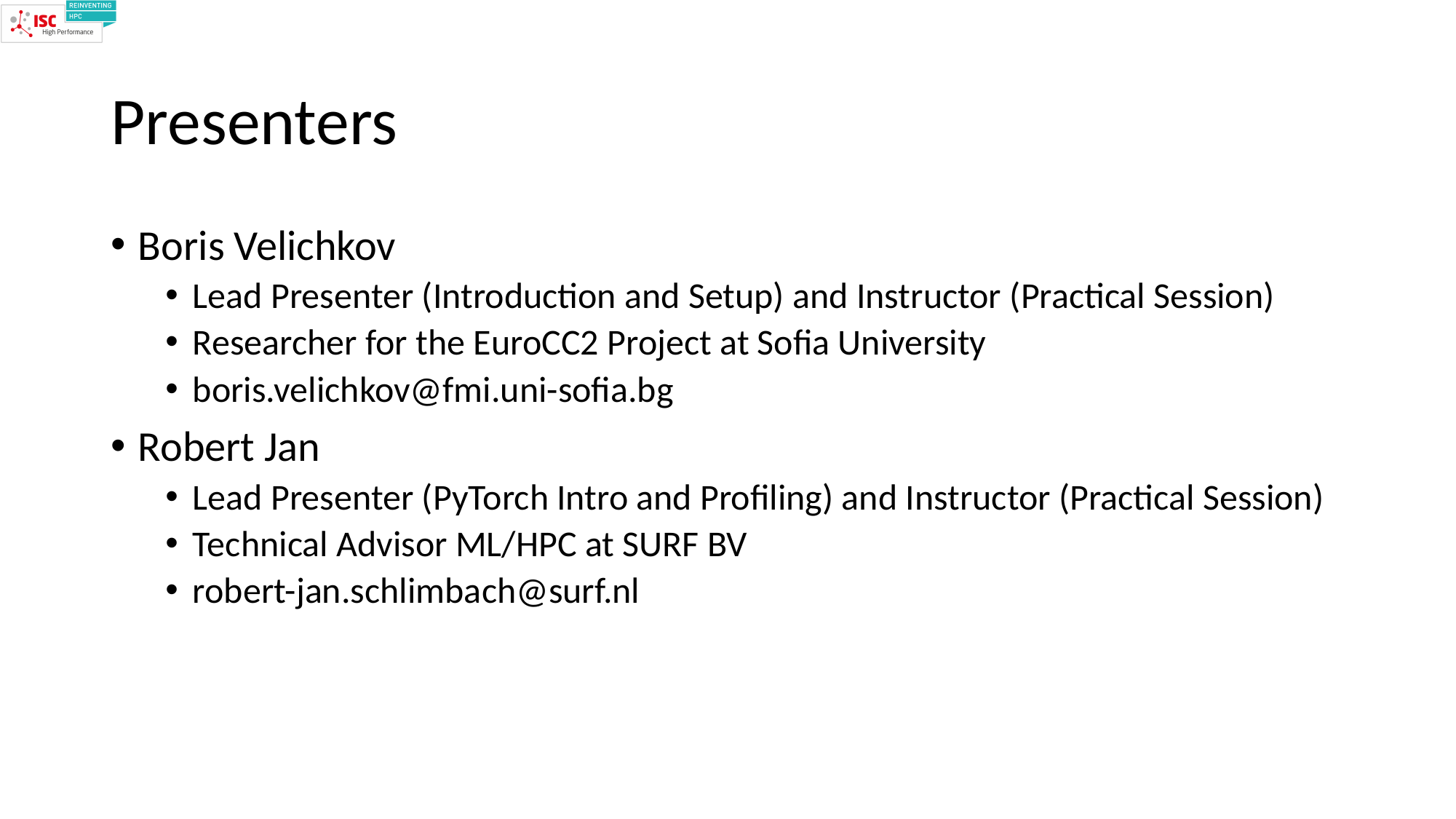

# Presenters
Boris Velichkov
Lead Presenter (Introduction and Setup) and Instructor (Practical Session)
Researcher for the EuroCC2 Project at Sofia University
boris.velichkov@fmi.uni-sofia.bg
Robert Jan
Lead Presenter (PyTorch Intro and Profiling) and Instructor (Practical Session)
Technical Advisor ML/HPC at SURF BV
robert-jan.schlimbach@surf.nl